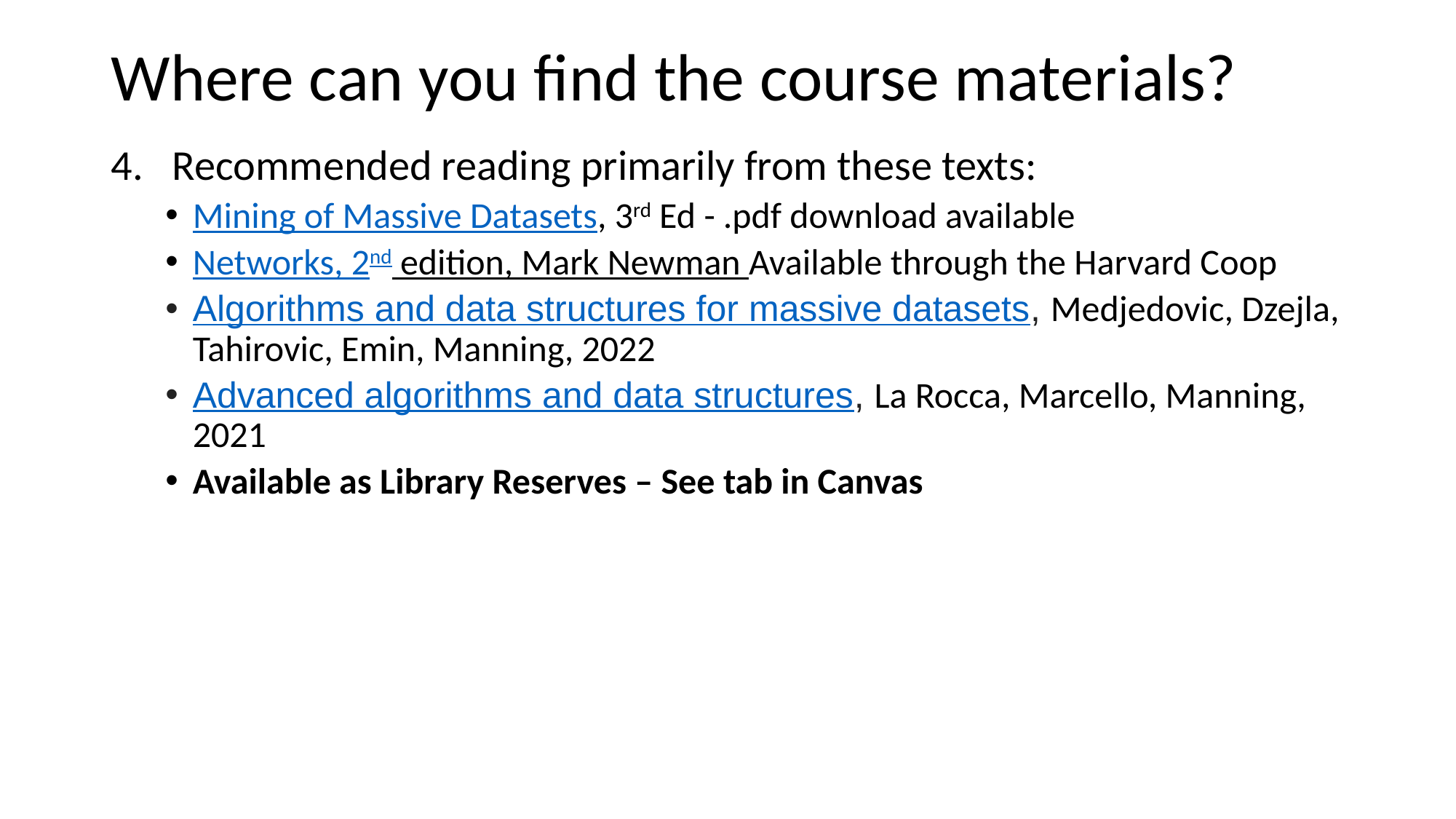

Where can you find the course materials?
Recommended reading primarily from these texts:
Mining of Massive Datasets, 3rd Ed - .pdf download available
Networks, 2nd edition, Mark Newman Available through the Harvard Coop
Algorithms and data structures for massive datasets, Medjedovic, Dzejla, Tahirovic, Emin, Manning, 2022
Advanced algorithms and data structures, La Rocca, Marcello, Manning, 2021
Available as Library Reserves – See tab in Canvas